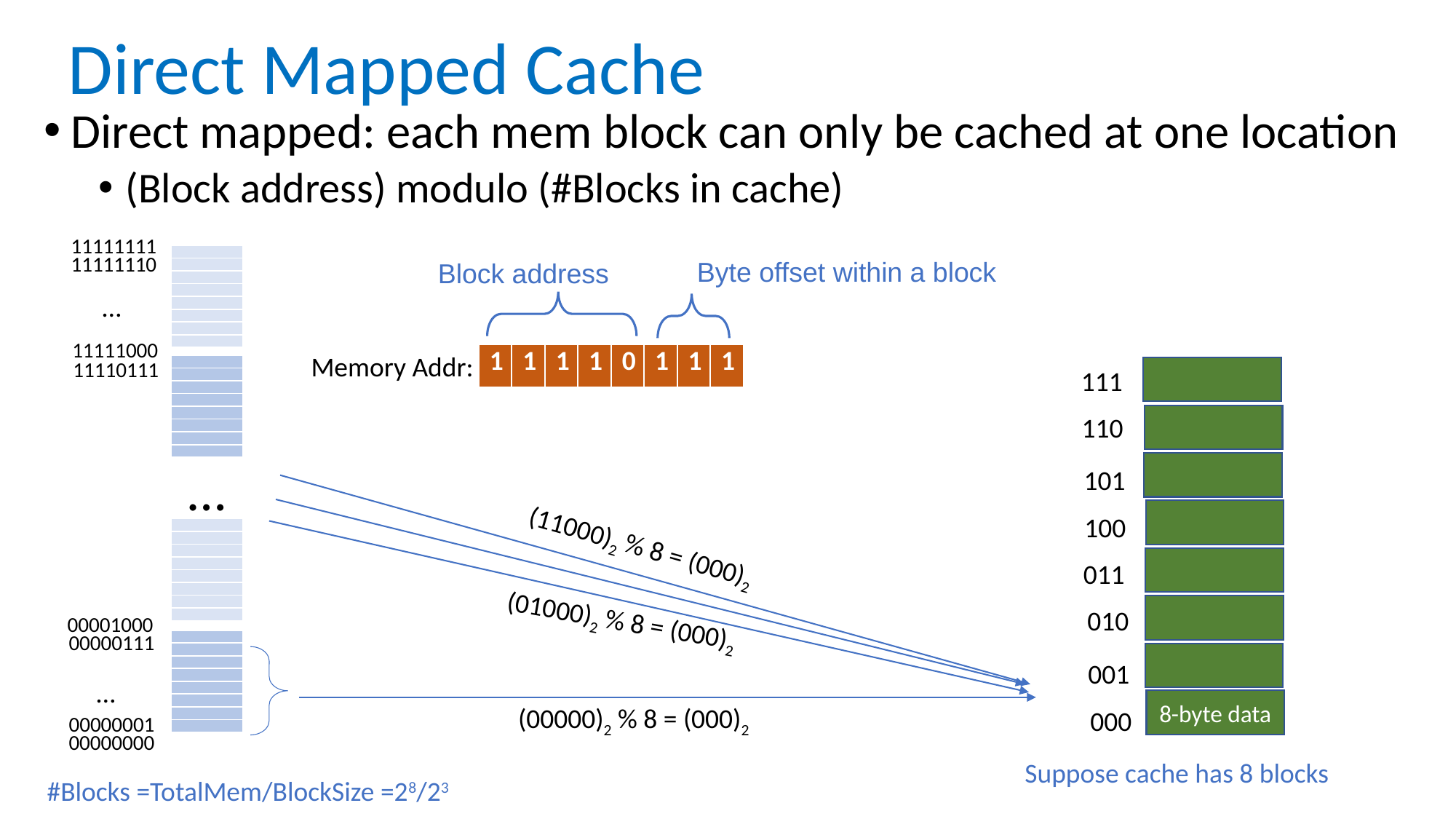

# Direct Mapped Cache
Direct mapped: each mem block can only be cached at one location
(Block address) modulo (#Blocks in cache)
11111111

|  |
| --- |
|  |
|  |
|  |
|  |
|  |
|  |
|  |
11111110
Byte offset within a block
Block address

…
11111000
| 1 | 1 | 1 | 1 | 0 | 1 | 1 | 1 |
| --- | --- | --- | --- | --- | --- | --- | --- |
Memory Addr:
11110111
|  |
| --- |
|  |
|  |
|  |
|  |
|  |
|  |
|  |

111

110
…

101

100
|  |
| --- |
|  |
|  |
|  |
|  |
|  |
|  |
|  |
(11000)2 % 8 = (000)2

011

(01000)2 % 8 = (000)2
010
00001000
00000111
|  |
| --- |
|  |
|  |
|  |
|  |
|  |
|  |
|  |

001
…
8-byte data
(00000)2 % 8 = (000)2
000
00000001
00000000
Suppose cache has 8 blocks
#Blocks =TotalMem/BlockSize =28/23